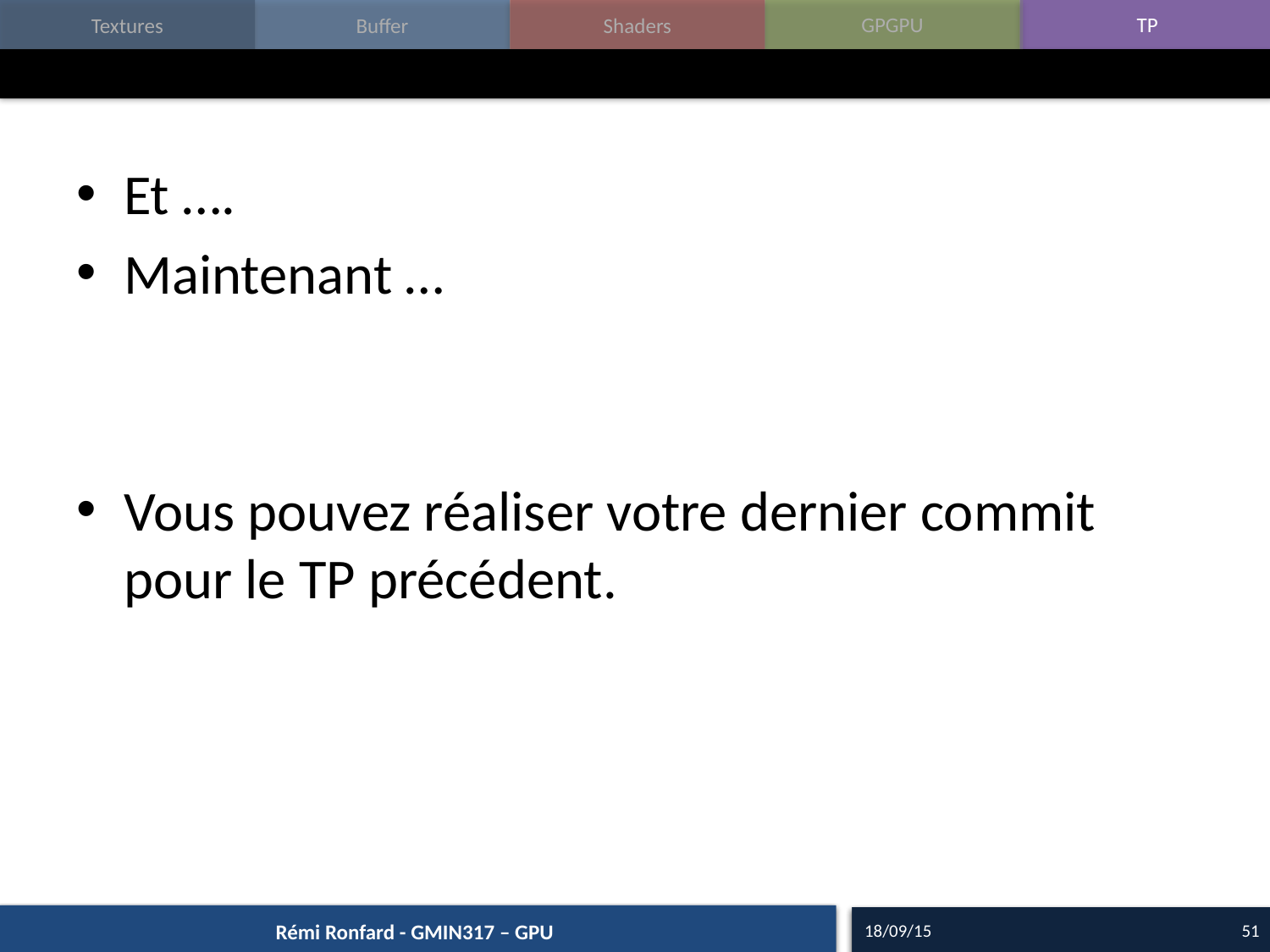

#
Et ….
Maintenant …

Vous pouvez réaliser votre dernier commit pour le TP précédent.

18/09/15
51
Rémi Ronfard - GMIN317 – GPU